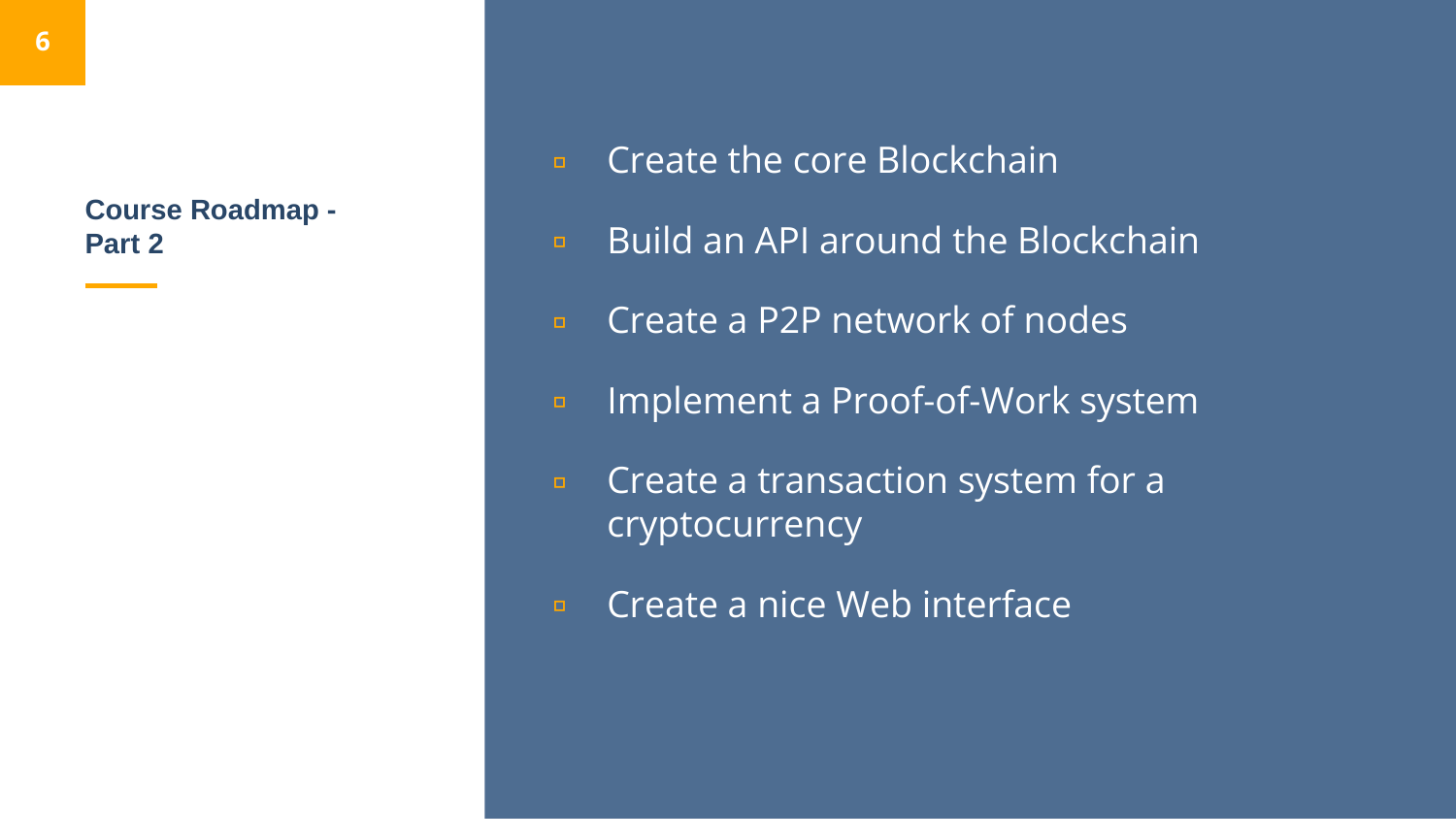

6
Create the core Blockchain
Build an API around the Blockchain
Create a P2P network of nodes
Implement a Proof-of-Work system
Create a transaction system for a cryptocurrency
Create a nice Web interface

# Course Roadmap - Part 2